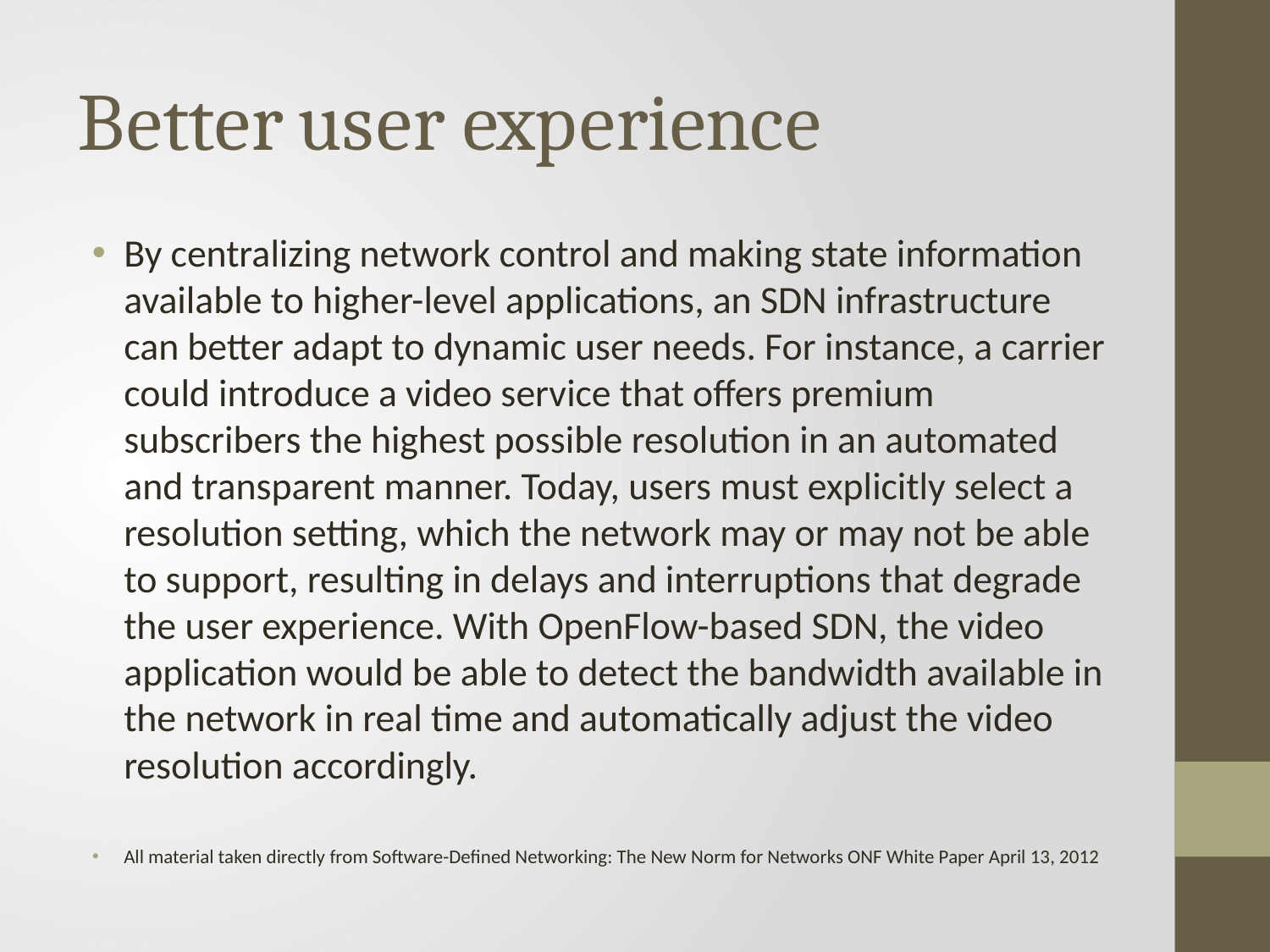

# Better user experience
By centralizing network control and making state information available to higher-level applications, an SDN infrastructure can better adapt to dynamic user needs. For instance, a carrier could introduce a video service that offers premium subscribers the highest possible resolution in an automated and transparent manner. Today, users must explicitly select a resolution setting, which the network may or may not be able to support, resulting in delays and interruptions that degrade the user experience. With OpenFlow-based SDN, the video application would be able to detect the bandwidth available in the network in real time and automatically adjust the video resolution accordingly.

All material taken directly from Software-Defined Networking: The New Norm for Networks ONF White Paper April 13, 2012